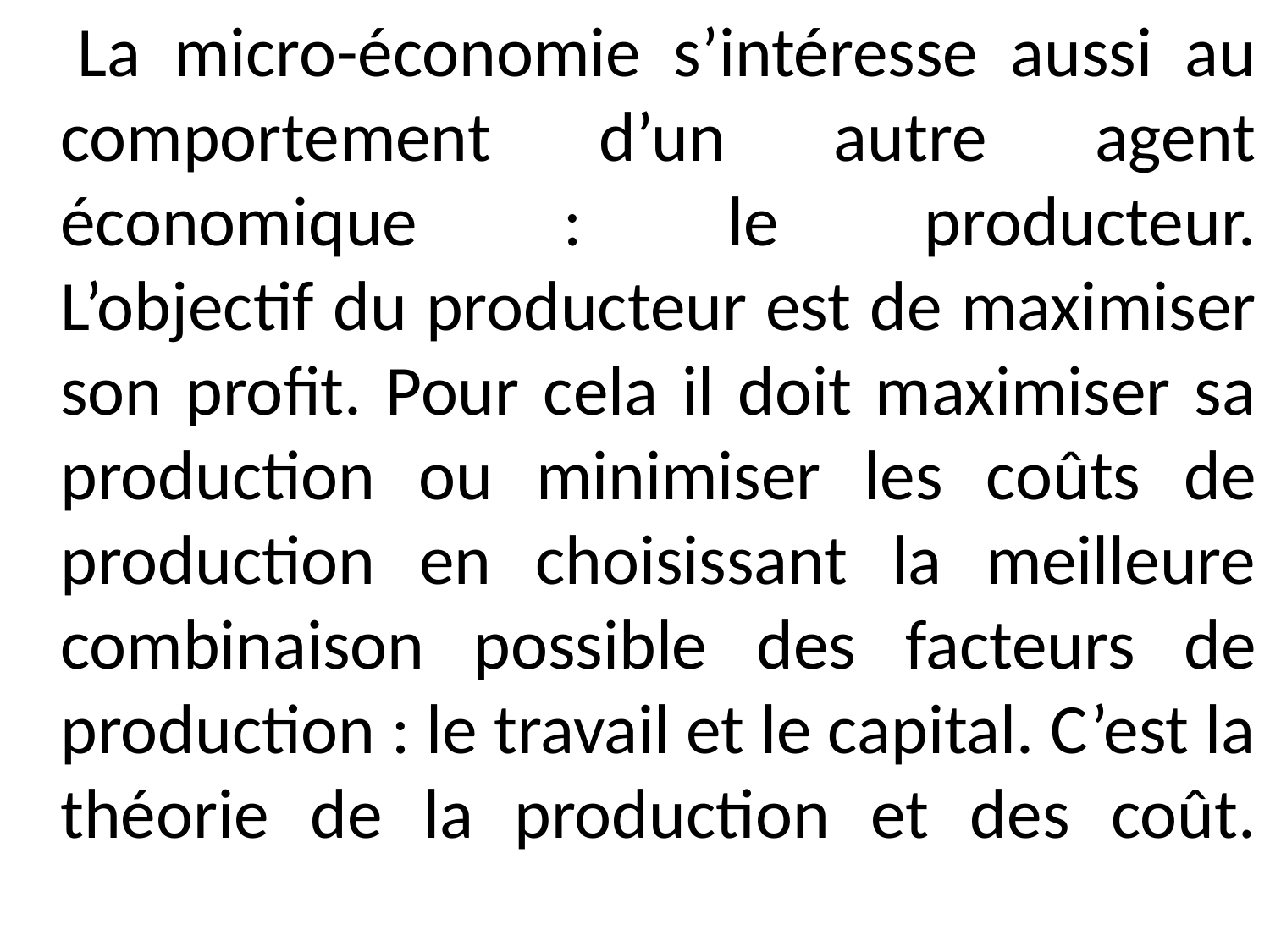

La micro-économie s’intéresse aussi au comportement d’un autre agent économique : le producteur.
L’objectif du producteur est de maximiser son profit. Pour cela il doit maximiser sa production ou minimiser les coûts de production en choisissant la meilleure combinaison possible des facteurs de production : le travail et le capital. C’est la théorie de la production et des coût.